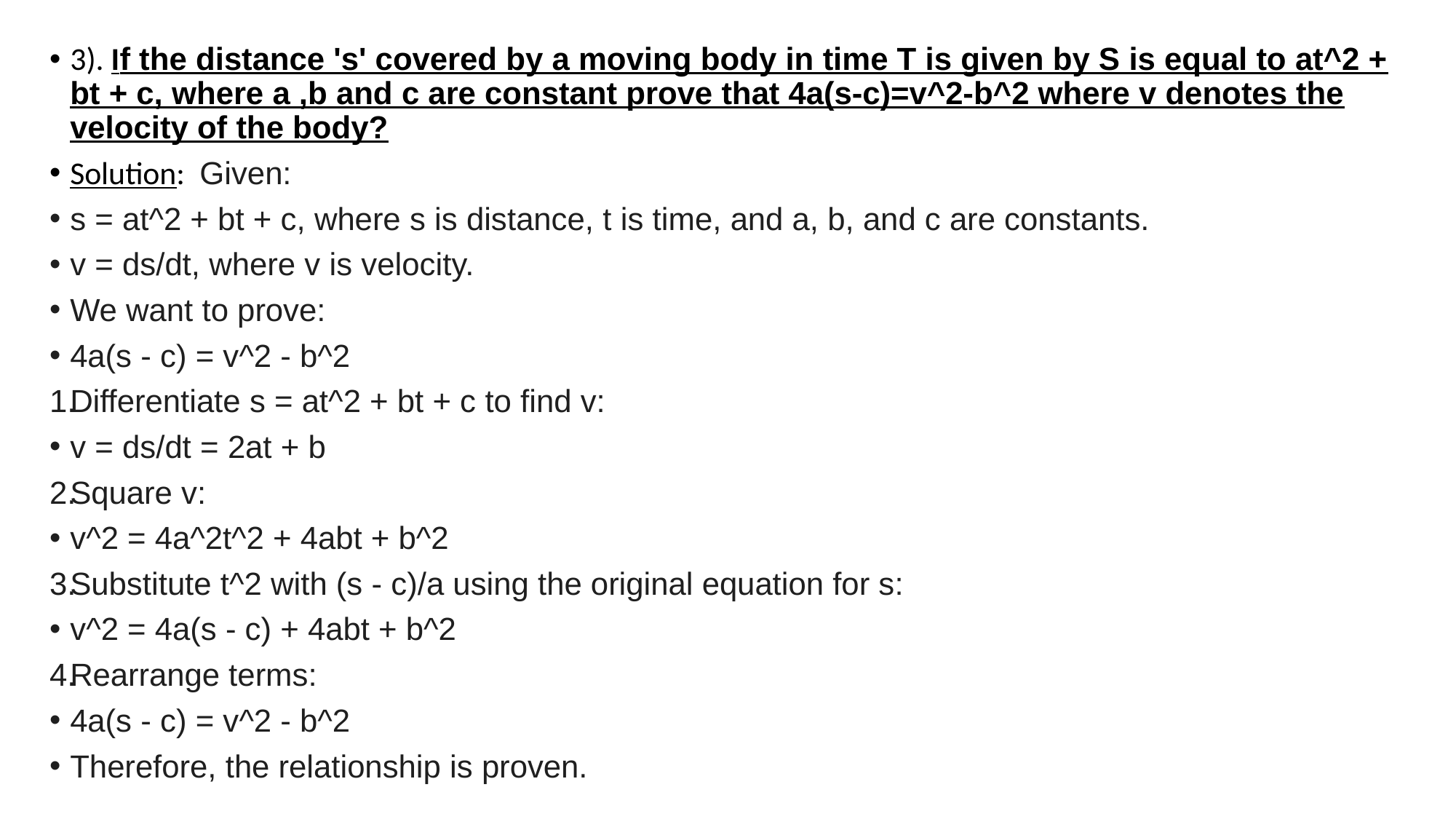

3). If the distance 's' covered by a moving body in time T is given by S is equal to at^2 + bt + c, where a ,b and c are constant prove that 4a(s-c)=v^2-b^2 where v denotes the velocity of the body?
Solution:  Given:
s = at^2 + bt + c, where s is distance, t is time, and a, b, and c are constants.
v = ds/dt, where v is velocity.
We want to prove:
4a(s - c) = v^2 - b^2
Differentiate s = at^2 + bt + c to find v:
v = ds/dt = 2at + b
Square v:
v^2 = 4a^2t^2 + 4abt + b^2
Substitute t^2 with (s - c)/a using the original equation for s:
v^2 = 4a(s - c) + 4abt + b^2
Rearrange terms:
4a(s - c) = v^2 - b^2
Therefore, the relationship is proven.